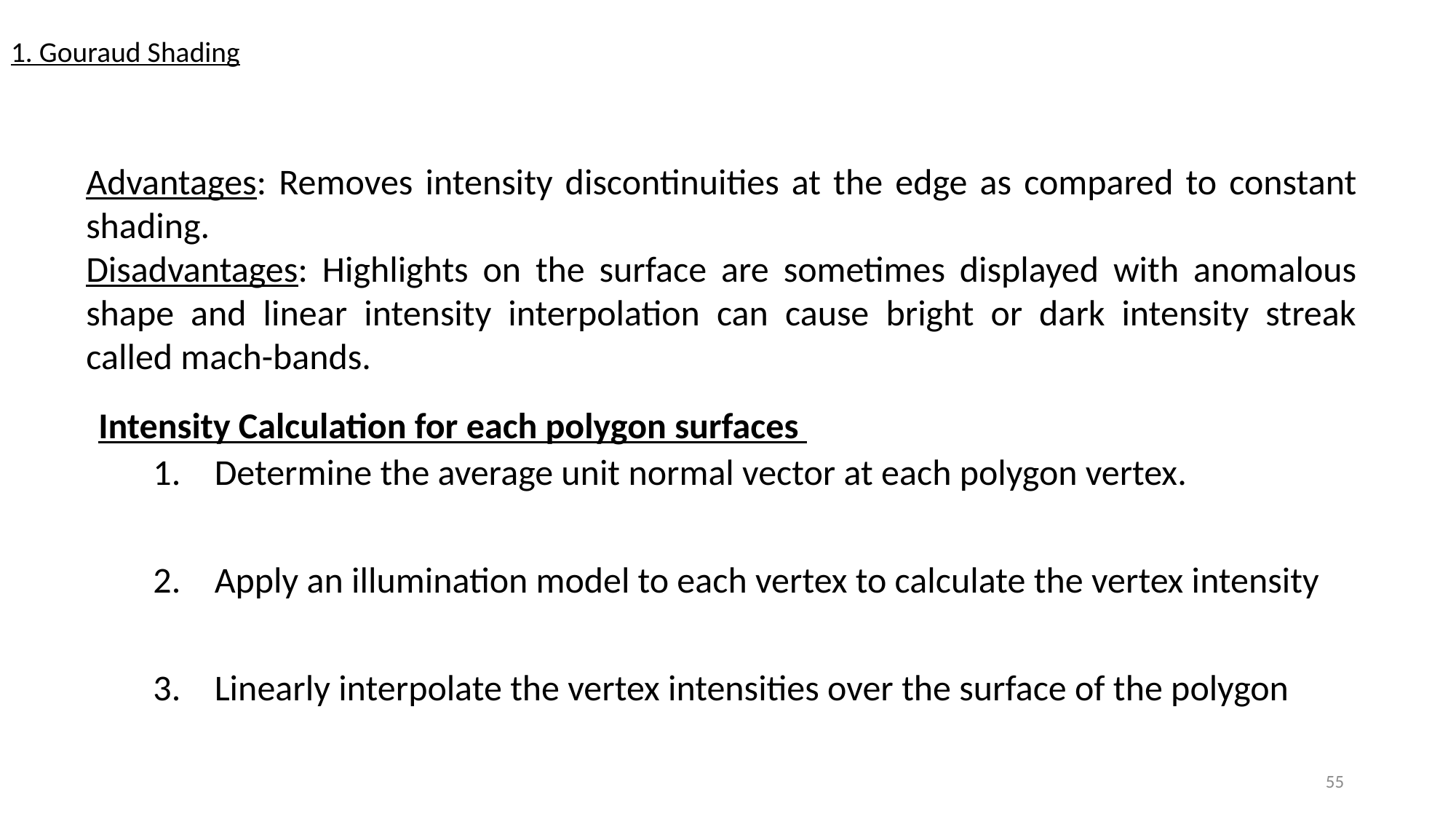

# 1. Gouraud Shading
Advantages: Removes intensity discontinuities at the edge as compared to constant shading.
Disadvantages: Highlights on the surface are sometimes displayed with anomalous shape and linear intensity interpolation can cause bright or dark intensity streak called mach-bands.
Intensity Calculation for each polygon surfaces
Determine the average unit normal vector at each polygon vertex.

Apply an illumination model to each vertex to calculate the vertex intensity

Linearly interpolate the vertex intensities over the surface of the polygon

55